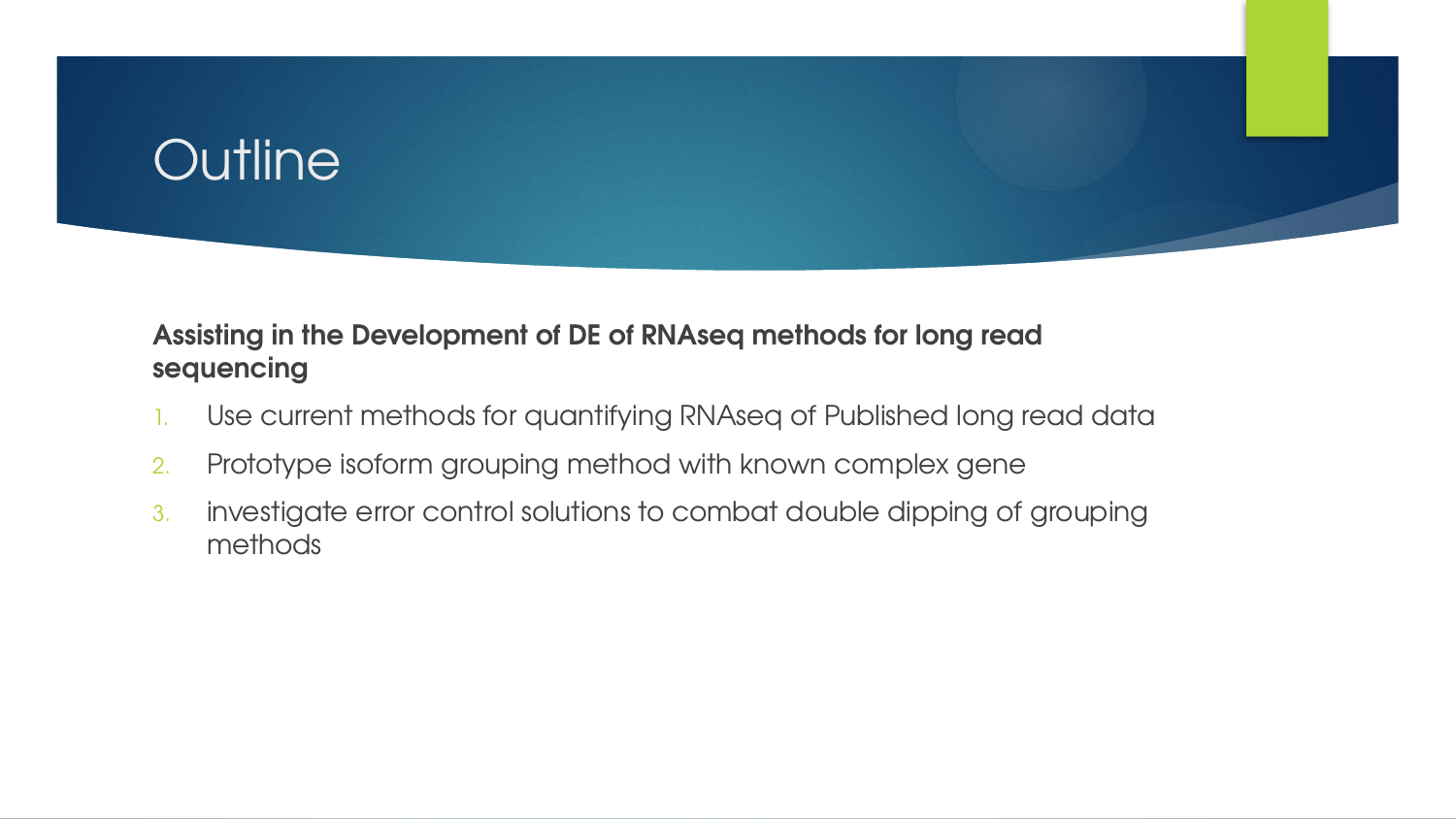

# Outline
Assisting in the Development of DE of RNAseq methods for long read sequencing
Use current methods for quantifying RNAseq of Published long read data
Prototype isoform grouping method with known complex gene
investigate error control solutions to combat double dipping of grouping methods